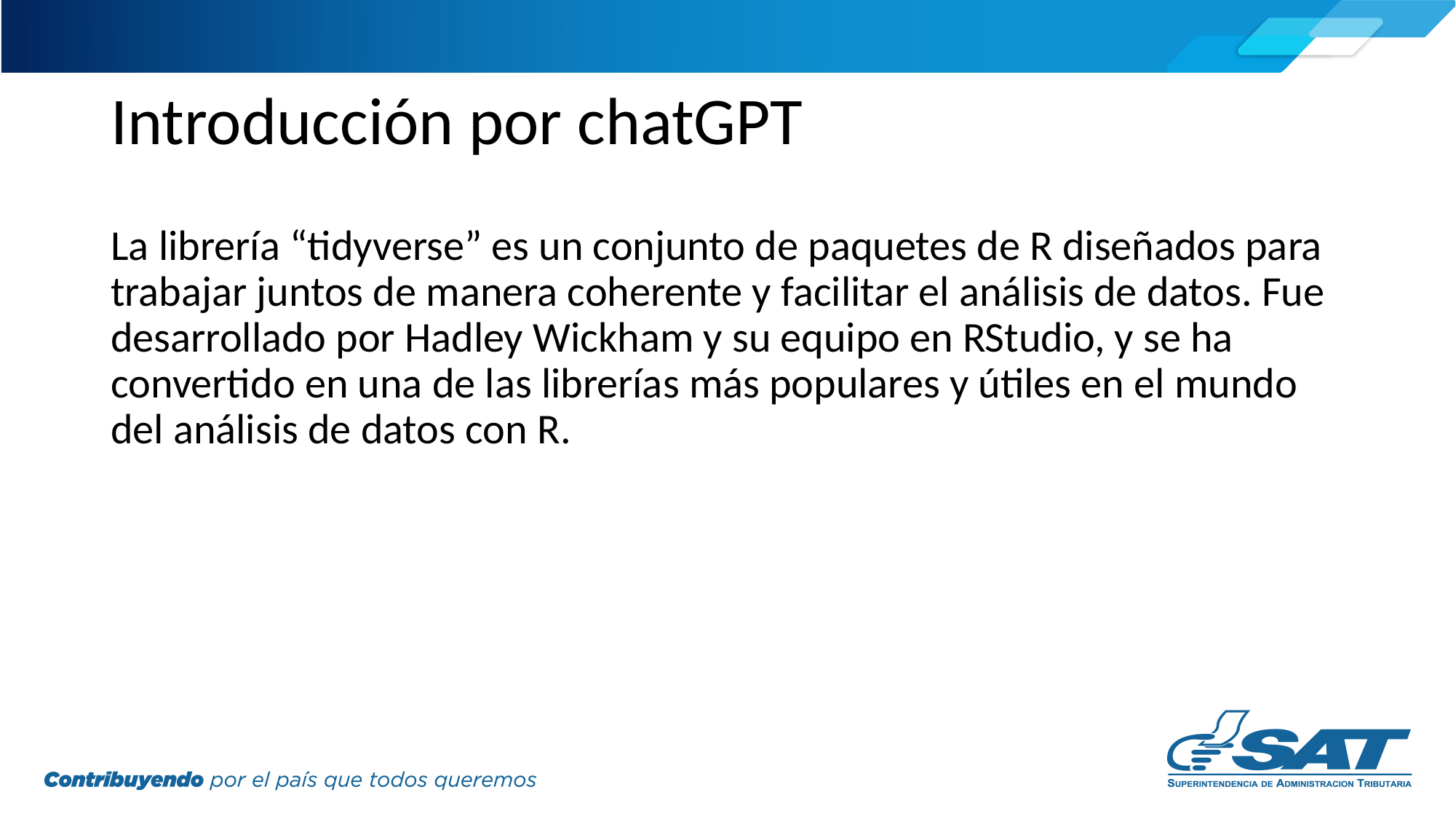

# Introducción por chatGPT
La librería “tidyverse” es un conjunto de paquetes de R diseñados para trabajar juntos de manera coherente y facilitar el análisis de datos. Fue desarrollado por Hadley Wickham y su equipo en RStudio, y se ha convertido en una de las librerías más populares y útiles en el mundo del análisis de datos con R.